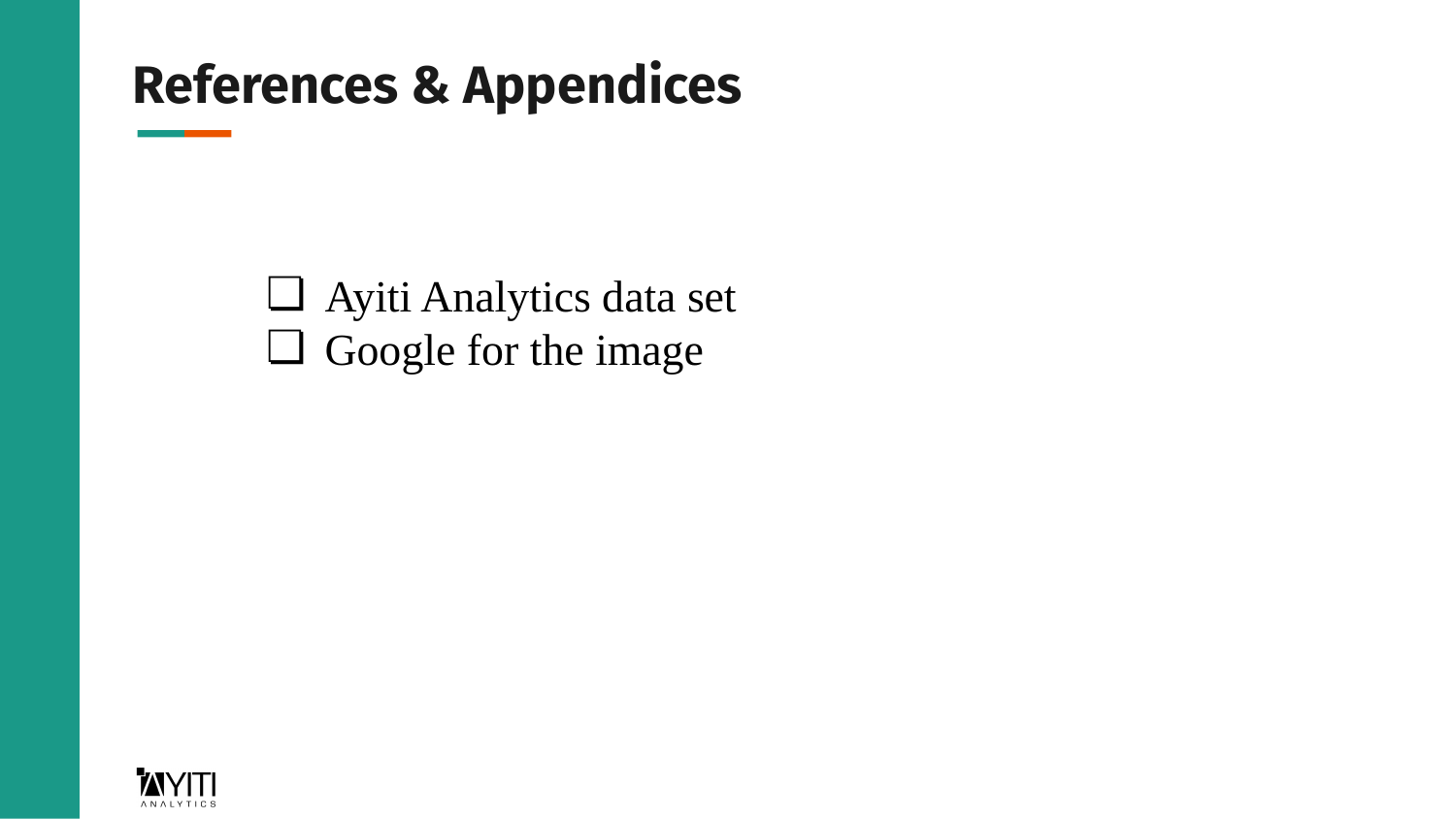

References & Appendices
Ayiti Analytics data set
Google for the image